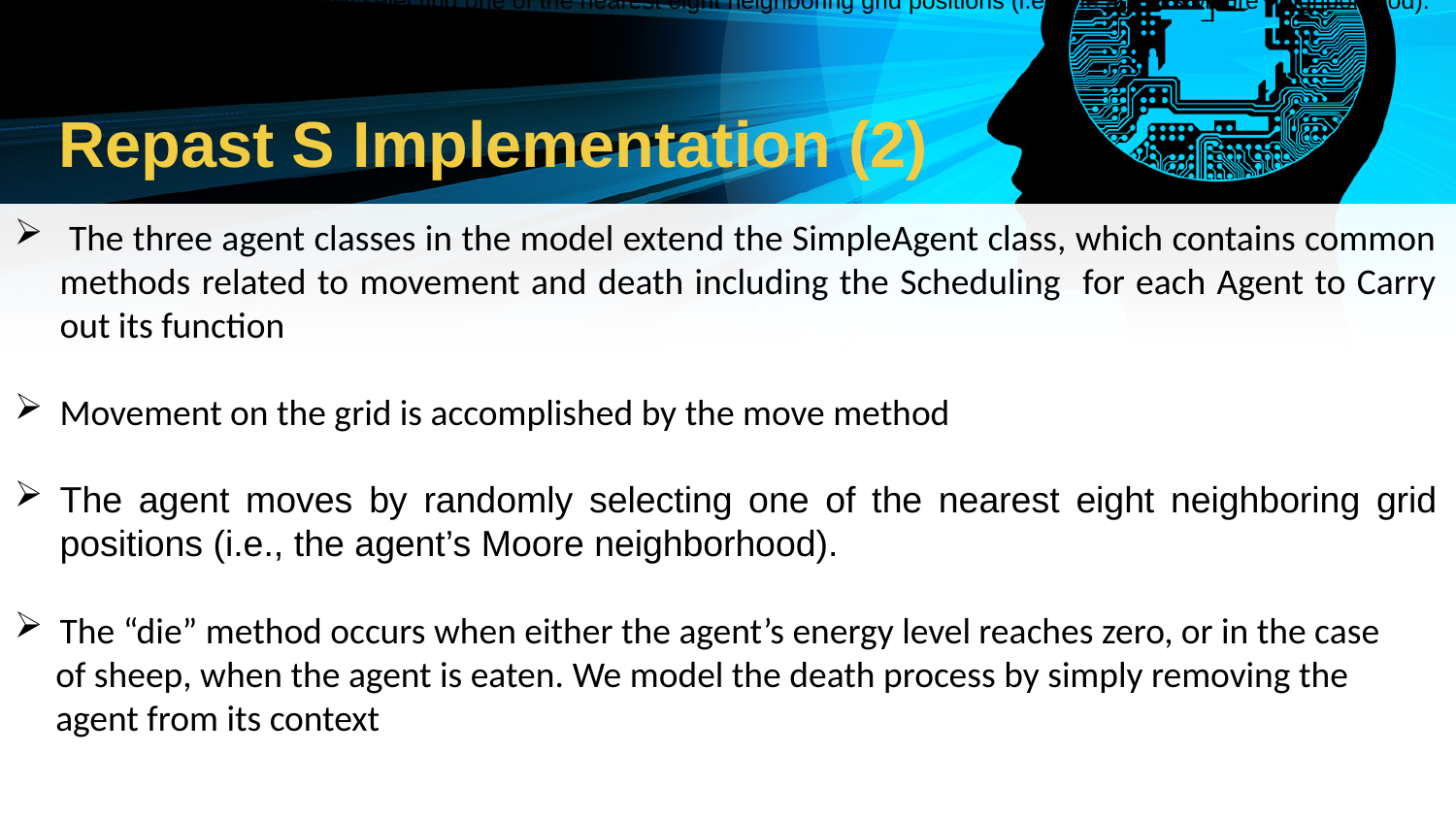

. The agent moves by randomly selecting one of the nearest eight neighboring grid positions (i.e., the agent’s Moore neighborhood).
# Repast S Implementation (2)
 The three agent classes in the model extend the SimpleAgent class, which contains common methods related to movement and death including the Scheduling  for each Agent to Carry out its function

Movement on the grid is accomplished by the move method

The agent moves by randomly selecting one of the nearest eight neighboring grid positions (i.e., the agent’s Moore neighborhood).

  The “die” method occurs when either the agent’s energy level reaches zero, or in the case
     of sheep, when the agent is eaten. We model the death process by simply removing the
     agent from its context